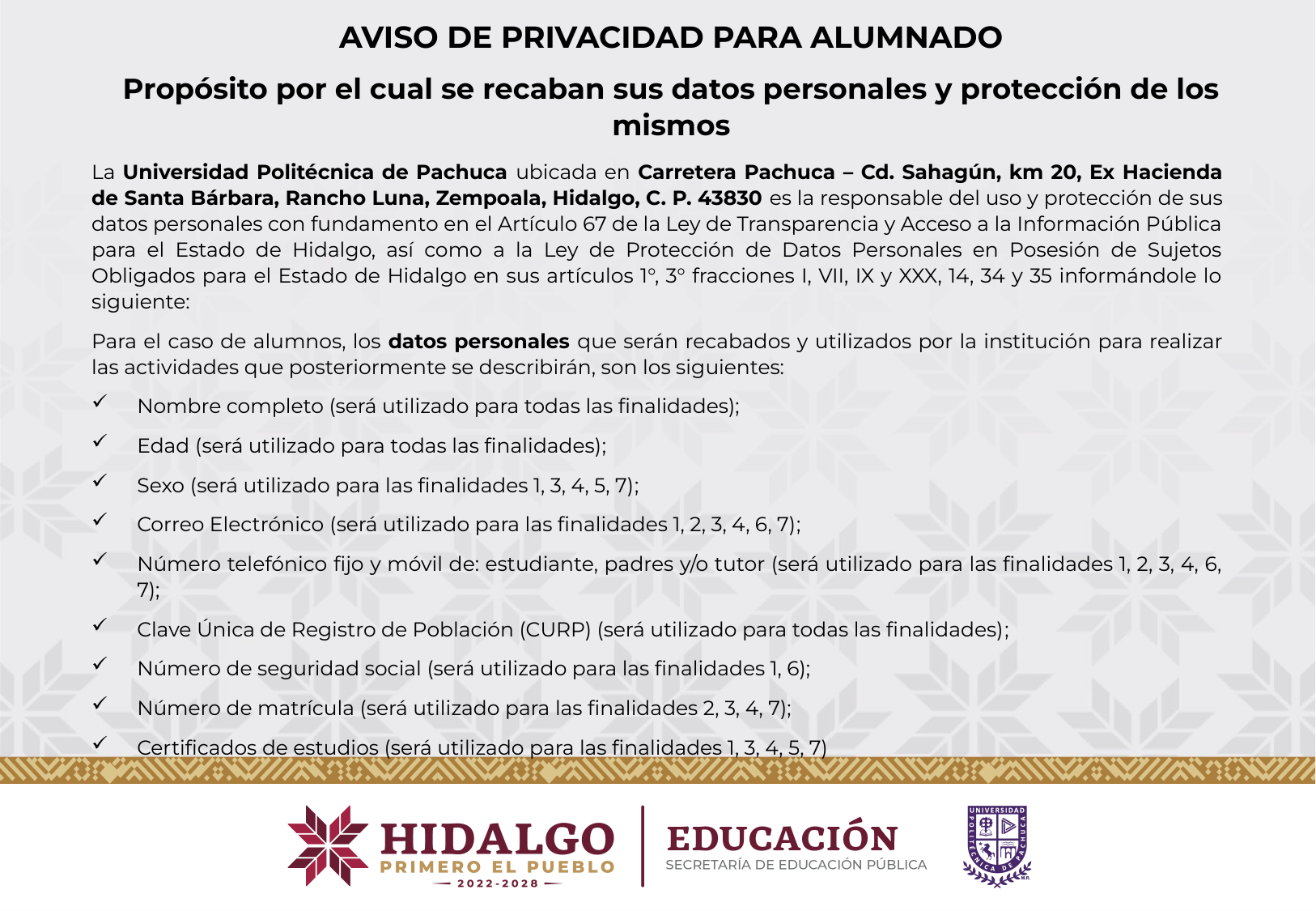

AVISO DE PRIVACIDAD PARA ALUMNADO
Propósito por el cual se recaban sus datos personales y protección de los mismos
La Universidad Politécnica de Pachuca ubicada en Carretera Pachuca – Cd. Sahagún, km 20, Ex Hacienda de Santa Bárbara, Rancho Luna, Zempoala, Hidalgo, C. P. 43830 es la responsable del uso y protección de sus datos personales con fundamento en el Artículo 67 de la Ley de Transparencia y Acceso a la Información Pública para el Estado de Hidalgo, así como a la Ley de Protección de Datos Personales en Posesión de Sujetos Obligados para el Estado de Hidalgo en sus artículos 1°, 3° fracciones I, VII, IX y XXX, 14, 34 y 35 informándole lo siguiente:
Para el caso de alumnos, los datos personales que serán recabados y utilizados por la institución para realizar las actividades que posteriormente se describirán, son los siguientes:
Nombre completo (será utilizado para todas las finalidades);
Edad (será utilizado para todas las finalidades);
Sexo (será utilizado para las finalidades 1, 3, 4, 5, 7);
Correo Electrónico (será utilizado para las finalidades 1, 2, 3, 4, 6, 7);
Número telefónico fijo y móvil de: estudiante, padres y/o tutor (será utilizado para las finalidades 1, 2, 3, 4, 6, 7);
Clave Única de Registro de Población (CURP) (será utilizado para todas las finalidades);
Número de seguridad social (será utilizado para las finalidades 1, 6);
Número de matrícula (será utilizado para las finalidades 2, 3, 4, 7);
Certificados de estudios (será utilizado para las finalidades 1, 3, 4, 5, 7)